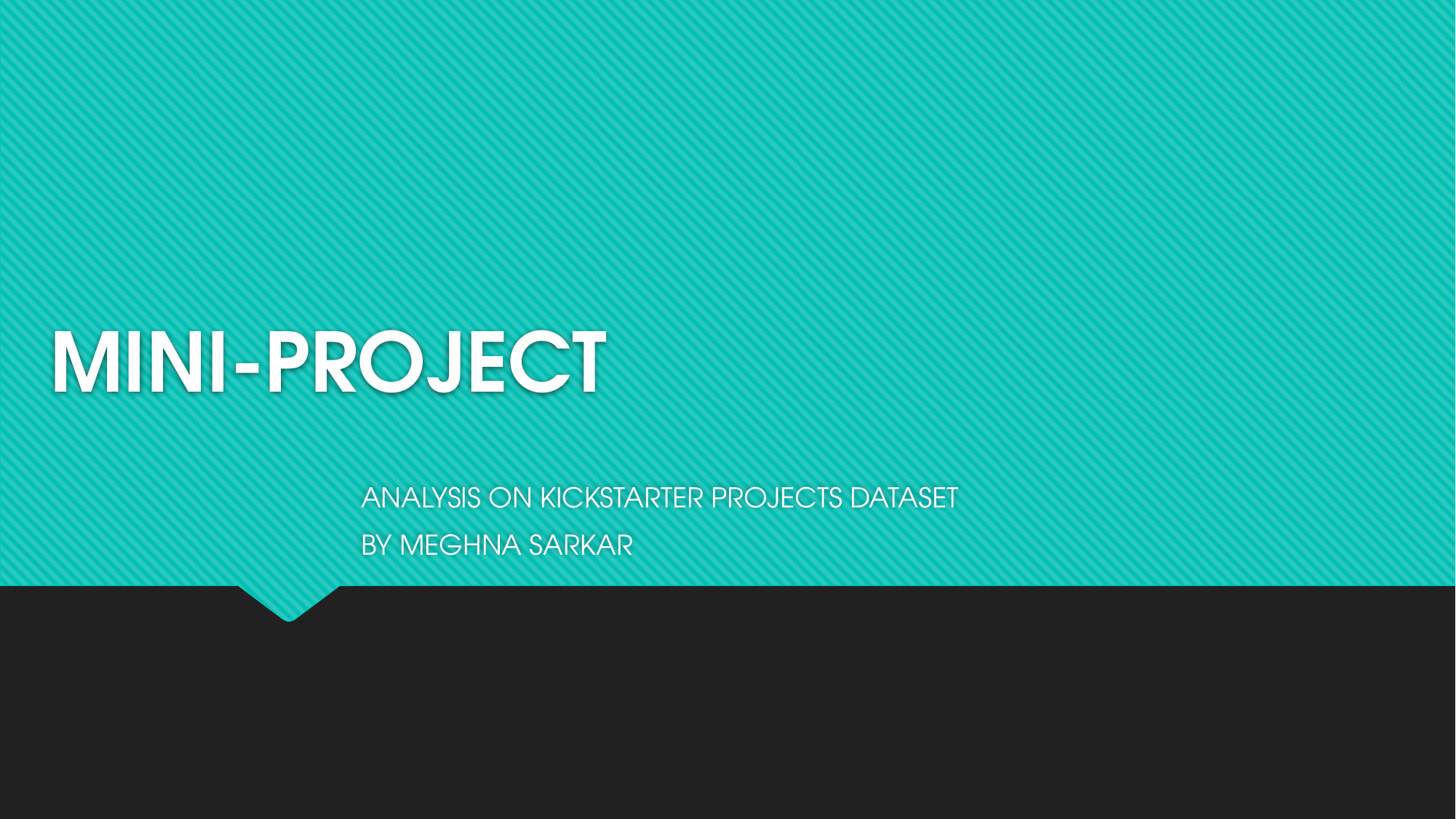

# MINI-PROJECT
ANALYSIS ON KICKSTARTER PROJECTS DATASET
BY MEGHNA SARKAR